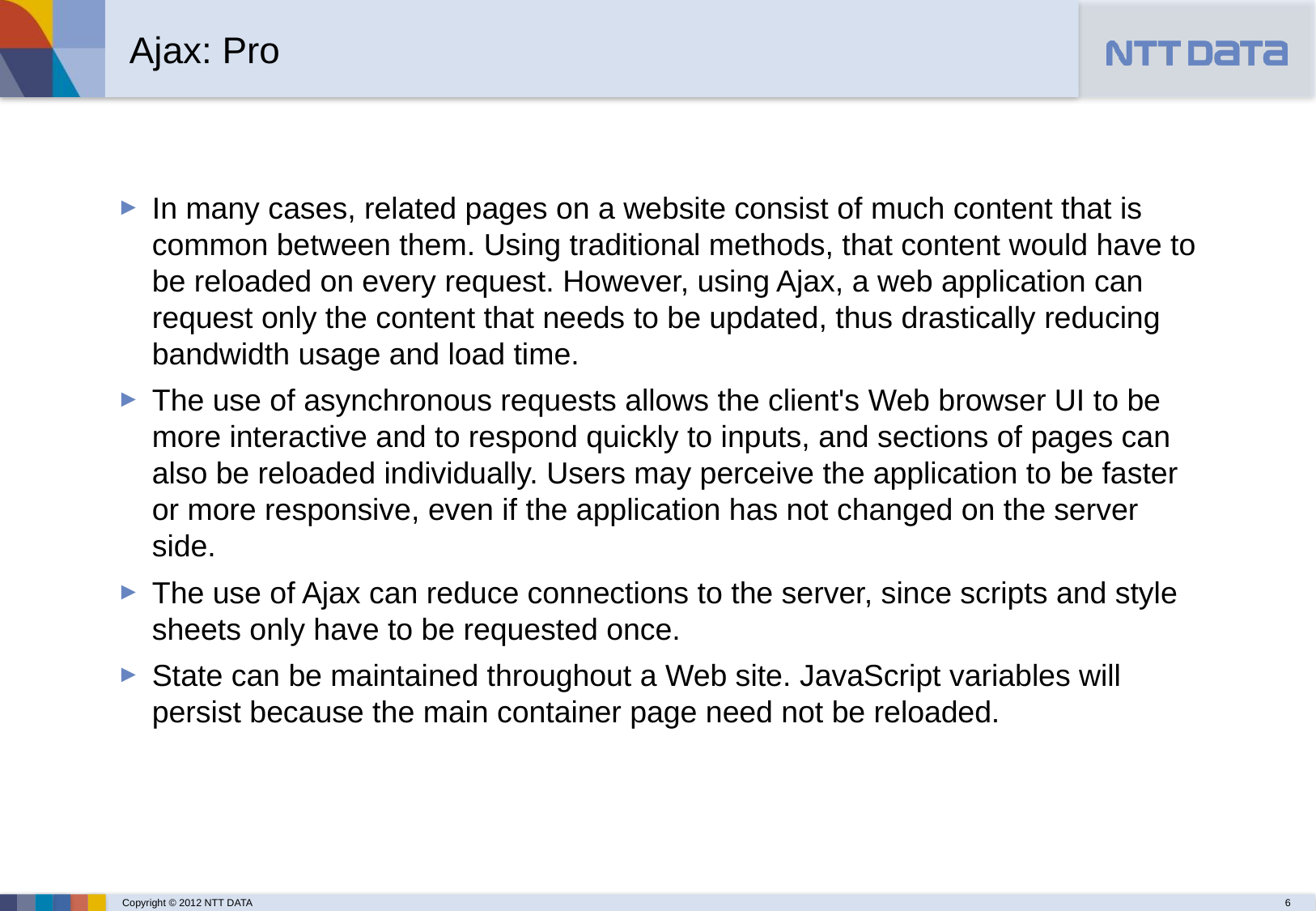

Ajax: Pro
In many cases, related pages on a website consist of much content that is common between them. Using traditional methods, that content would have to be reloaded on every request. However, using Ajax, a web application can request only the content that needs to be updated, thus drastically reducing bandwidth usage and load time.
The use of asynchronous requests allows the client's Web browser UI to be more interactive and to respond quickly to inputs, and sections of pages can also be reloaded individually. Users may perceive the application to be faster or more responsive, even if the application has not changed on the server side.
The use of Ajax can reduce connections to the server, since scripts and style sheets only have to be requested once.
State can be maintained throughout a Web site. JavaScript variables will persist because the main container page need not be reloaded.